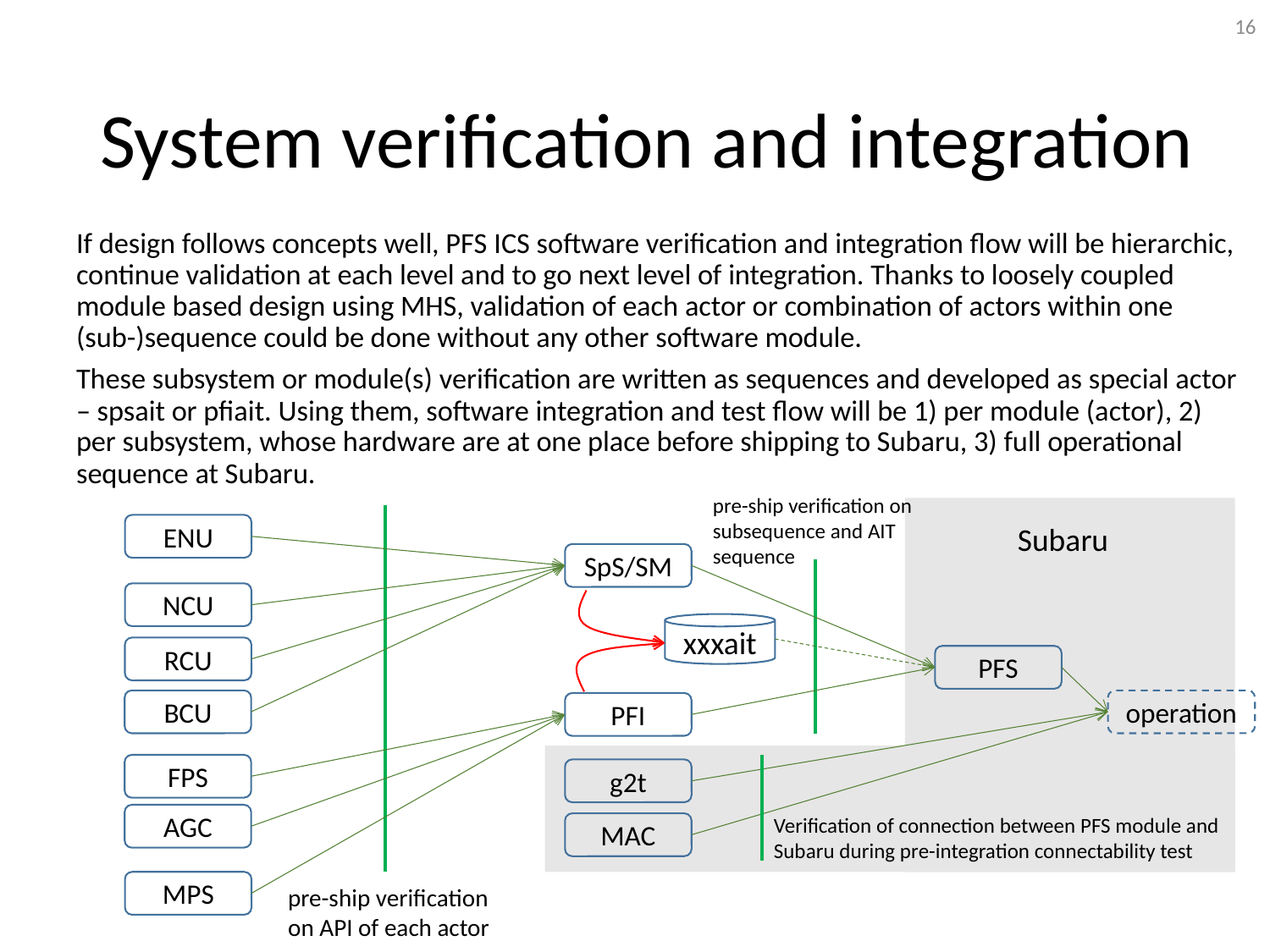

16
# System verification and integration
If design follows concepts well, PFS ICS software verification and integration flow will be hierarchic, continue validation at each level and to go next level of integration. Thanks to loosely coupled module based design using MHS, validation of each actor or combination of actors within one (sub-)sequence could be done without any other software module.
These subsystem or module(s) verification are written as sequences and developed as special actor – spsait or pfiait. Using them, software integration and test flow will be 1) per module (actor), 2) per subsystem, whose hardware are at one place before shipping to Subaru, 3) full operational sequence at Subaru.
pre-ship verification on subsequence and AIT sequence

Subaru
ENU
SpS/SM
NCU

xxxait
RCU

PFS
BCU
operation
PFI

FPS
g2t
AGC
Verification of connection between PFS module and Subaru during pre-integration connectability test
MAC
MPS
pre-ship verification on API of each actor